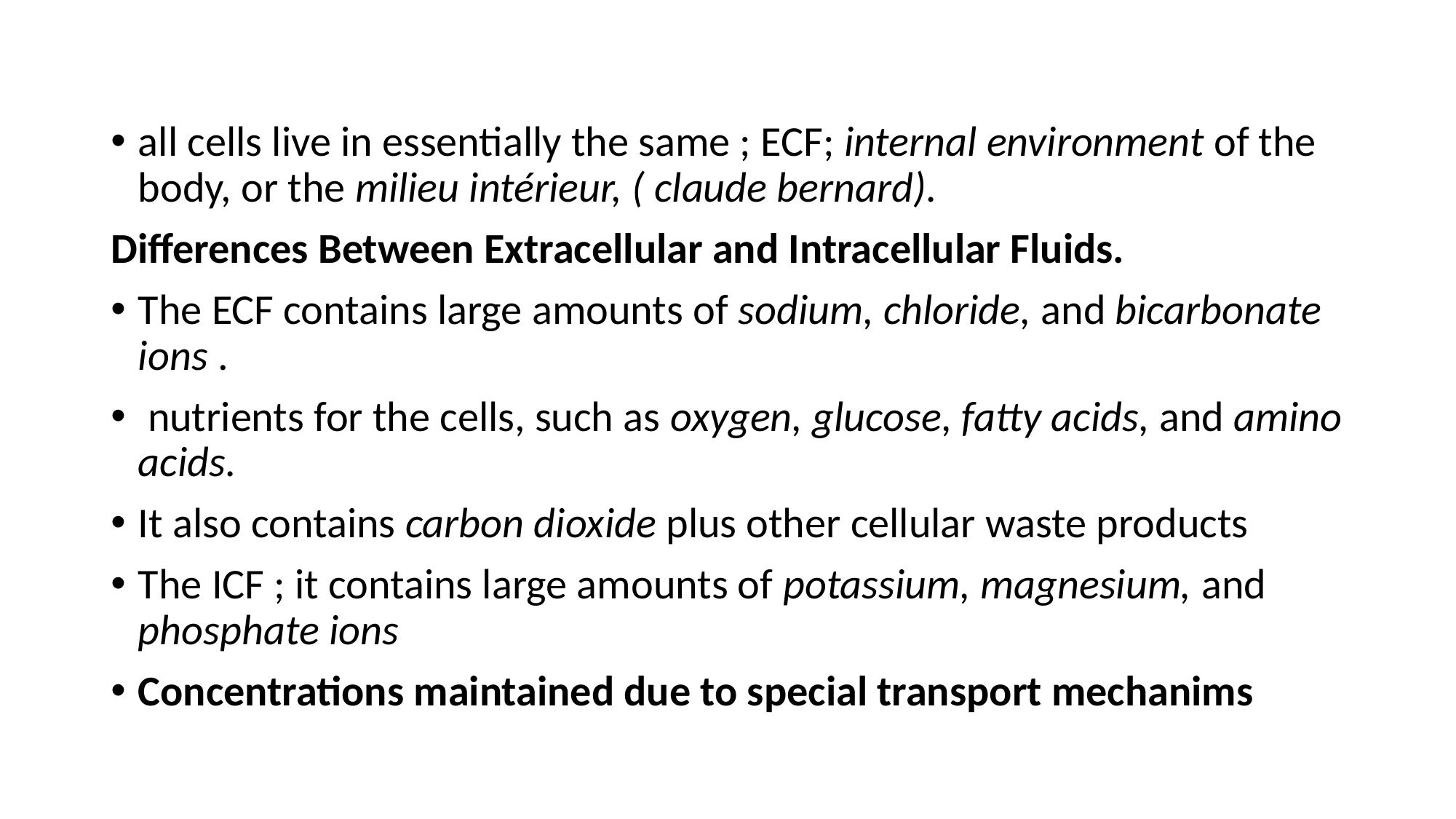

#
all cells live in essentially the same ; ECF; internal environment of the body, or the milieu intérieur, ( claude bernard).
Differences Between Extracellular and Intracellular Fluids.
The ECF contains large amounts of sodium, chloride, and bicarbonate ions .
 nutrients for the cells, such as oxygen, glucose, fatty acids, and amino acids.
It also contains carbon dioxide plus other cellular waste products
The ICF ; it contains large amounts of potassium, magnesium, and phosphate ions
Concentrations maintained due to special transport mechanims